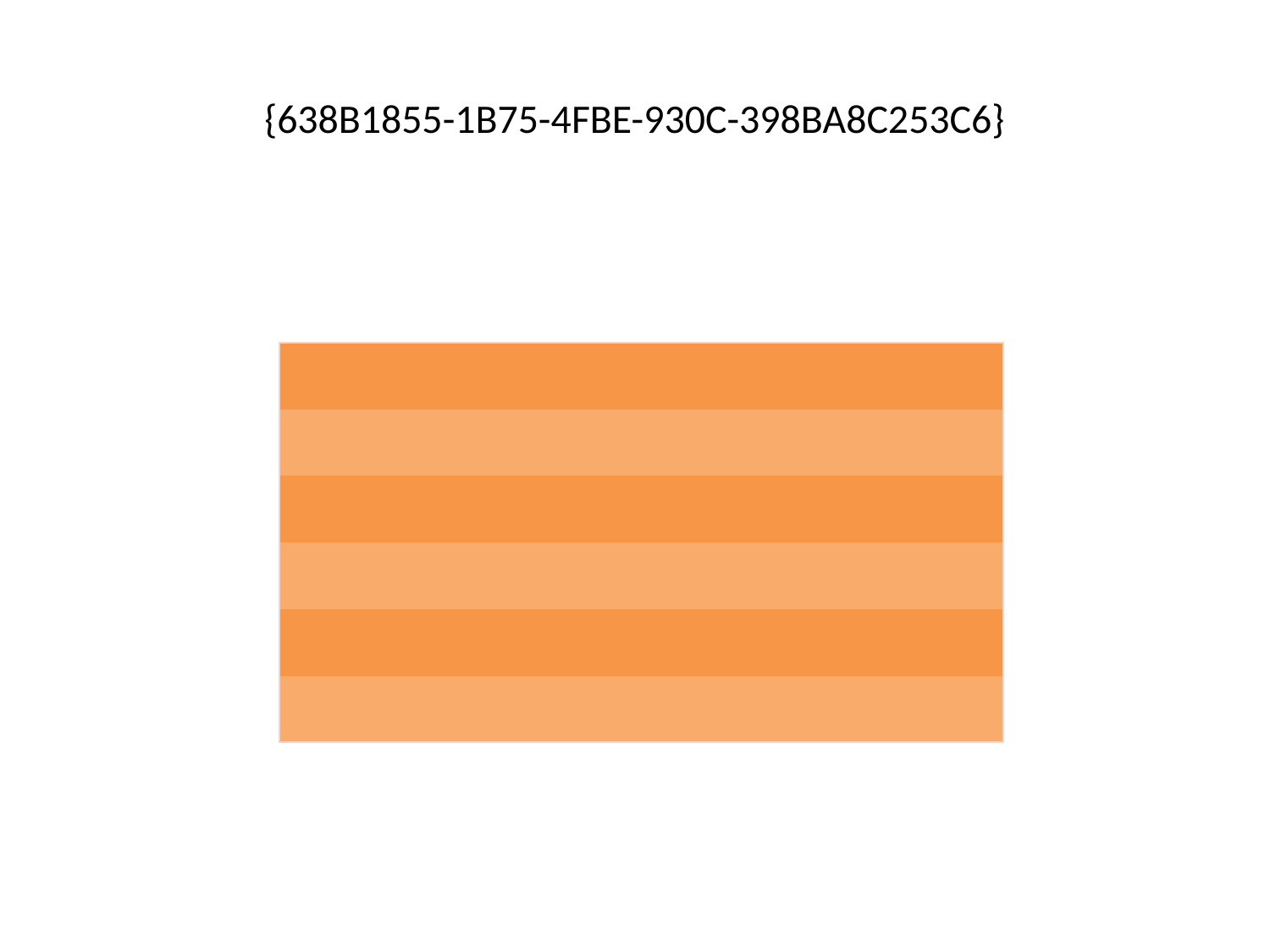

# {638B1855-1B75-4FBE-930C-398BA8C253C6}
|  |  |  |  |  |  |  |  |  |
| --- | --- | --- | --- | --- | --- | --- | --- | --- |
|  |  |  |  |  |  |  |  |  |
|  |  |  |  |  |  |  |  |  |
|  |  |  |  |  |  |  |  |  |
|  |  |  |  |  |  |  |  |  |
|  |  |  |  |  |  |  |  |  |